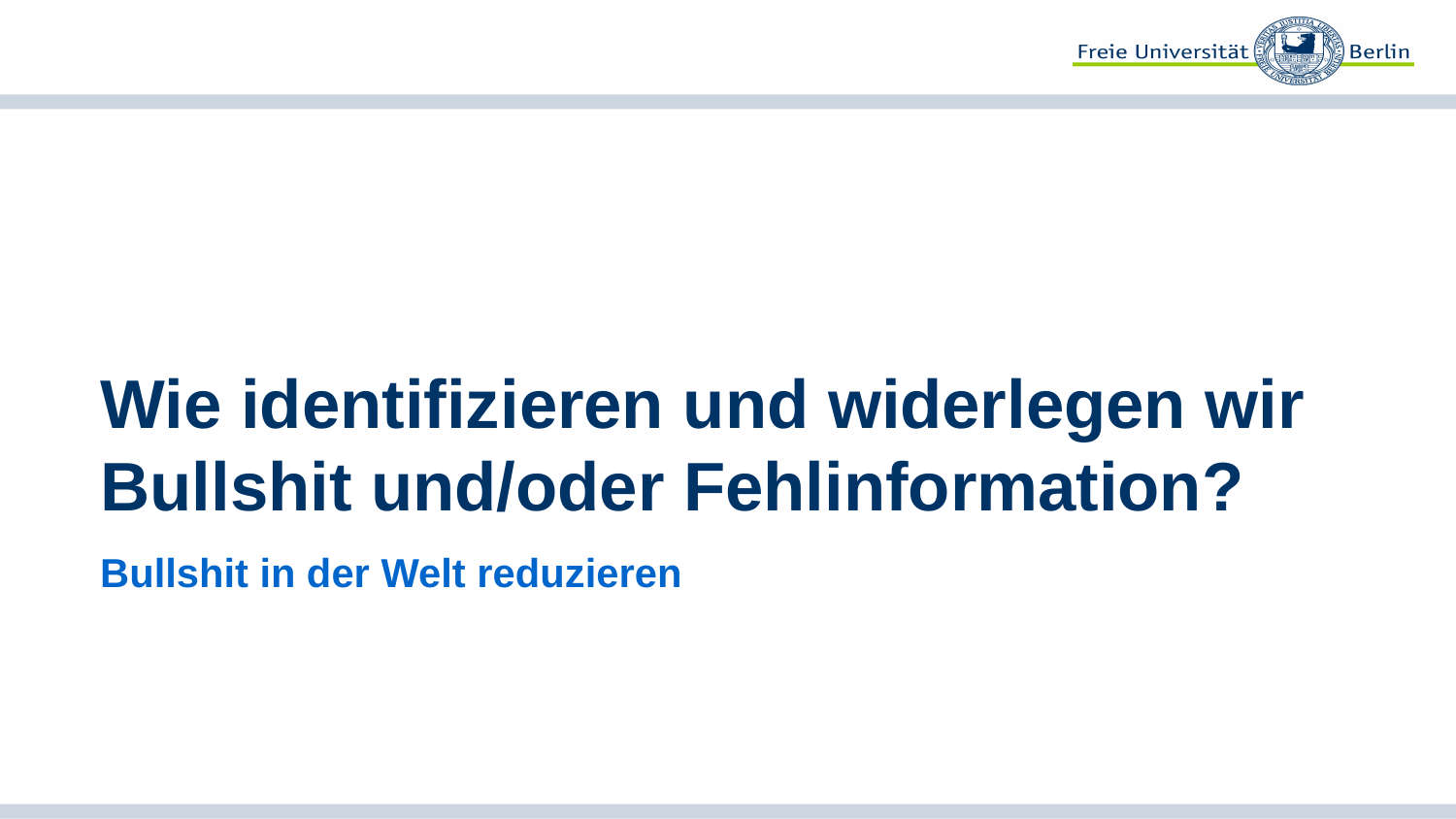

# Wie identifizieren und widerlegen wir Bullshit und/oder Fehlinformation?
Bullshit in der Welt reduzieren